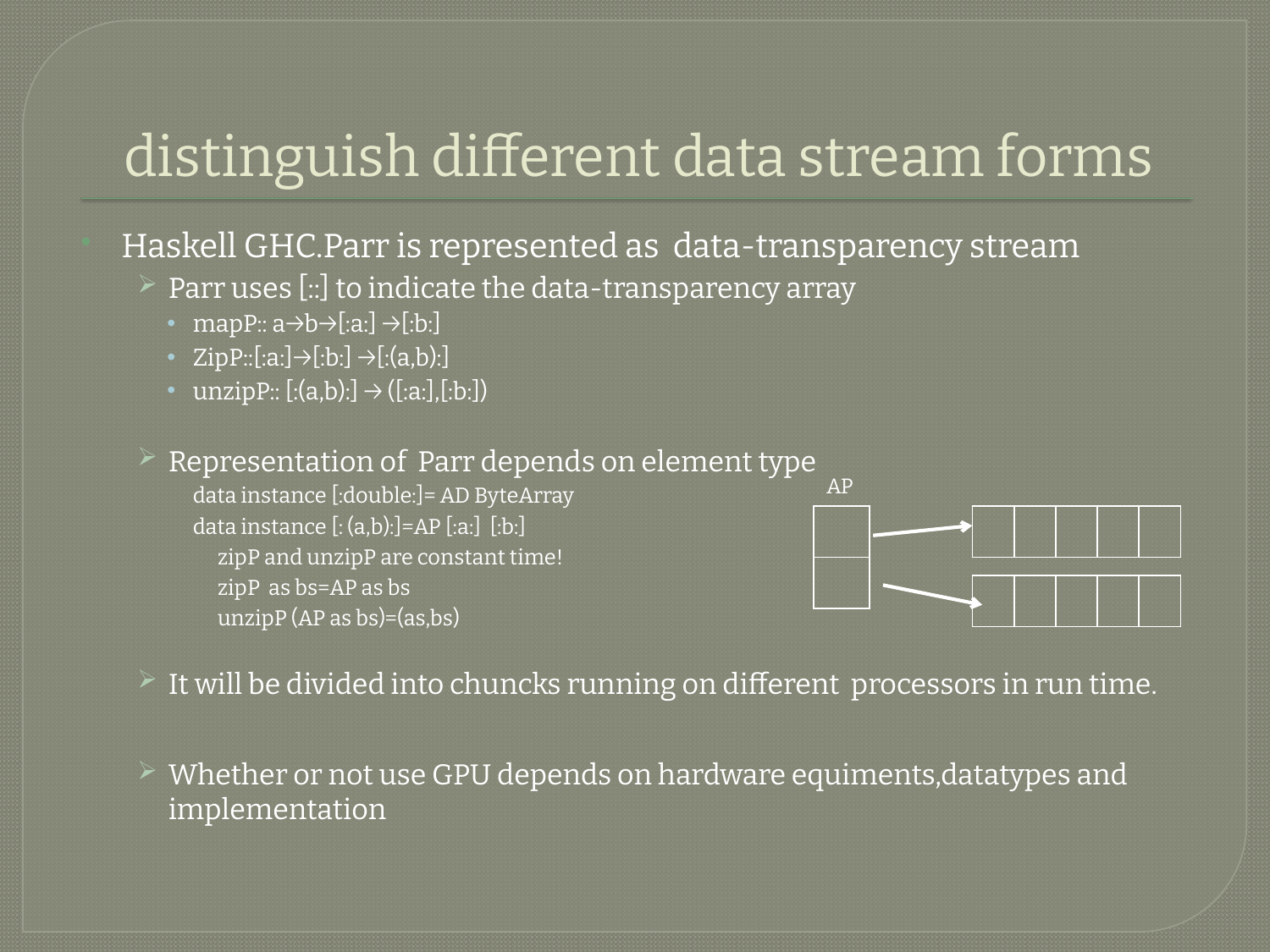

# distinguish different data stream forms
Haskell GHC.Parr is represented as  data-transparency stream
Parr uses [::] to indicate the data-transparency array
mapP:: a→b→[:a:] →[:b:]
ZipP::[:a:]→[:b:] →[:(a,b):]
unzipP:: [:(a,b):] → ([:a:],[:b:])

Representation of  Parr depends on element type
data instance [:double:]= AD ByteArray
data instance [: (a,b):]=AP [:a:]  [:b:]
zipP and unzipP are constant time!
zipP  as bs=AP as bs
unzipP (AP as bs)=(as,bs)

It will be divided into chuncks running on different  processors in run time.

Whether or not use GPU depends on hardware equiments,datatypes and implementation

AP
|  |
| --- |
|  |
|  |  |  |  |  |
| --- | --- | --- | --- | --- |
|  |  |  |  |  |
| --- | --- | --- | --- | --- |